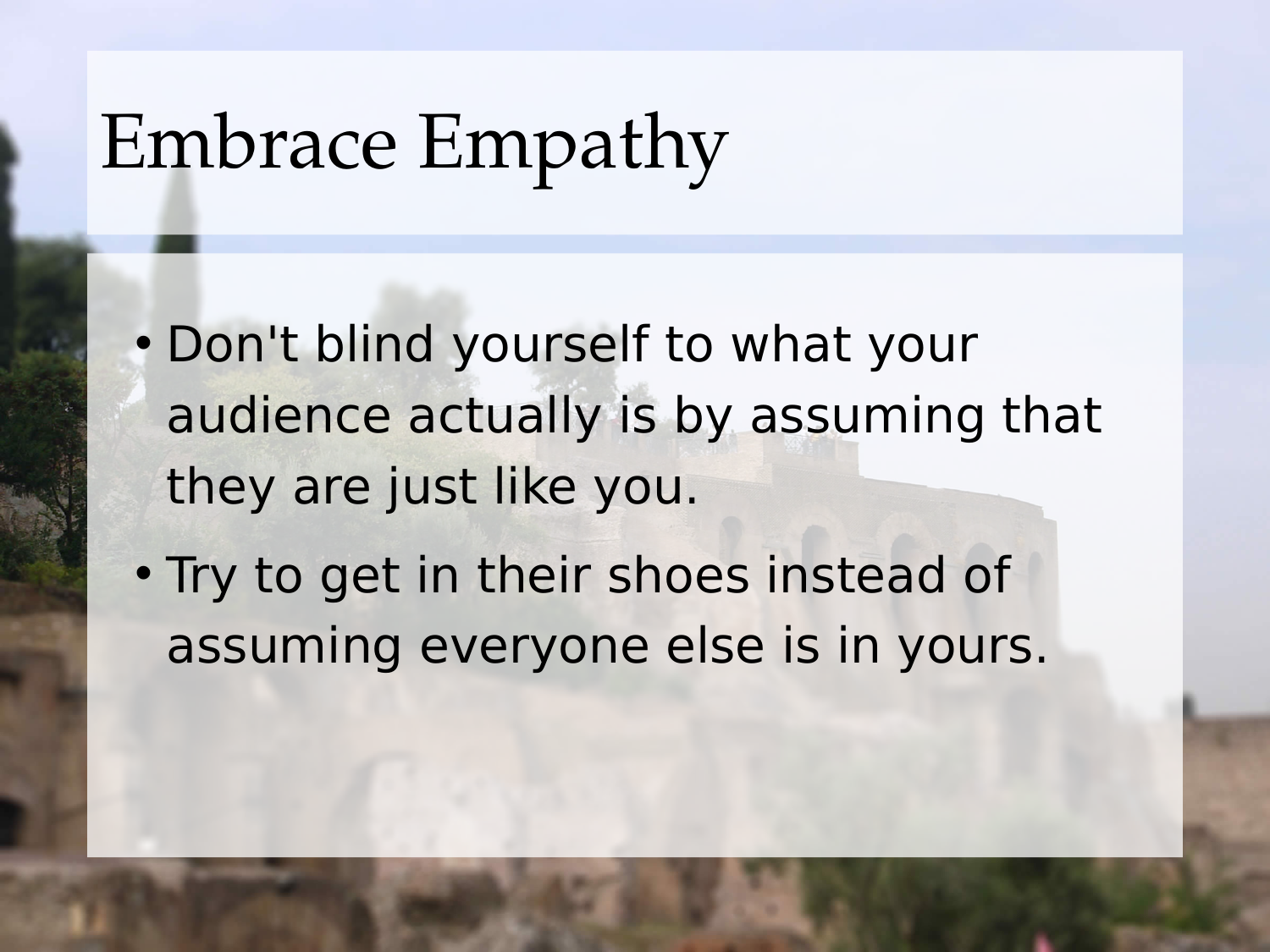

# Embrace Empathy
Don't blind yourself to what your audience actually is by assuming that they are just like you.
Try to get in their shoes instead of assuming everyone else is in yours.